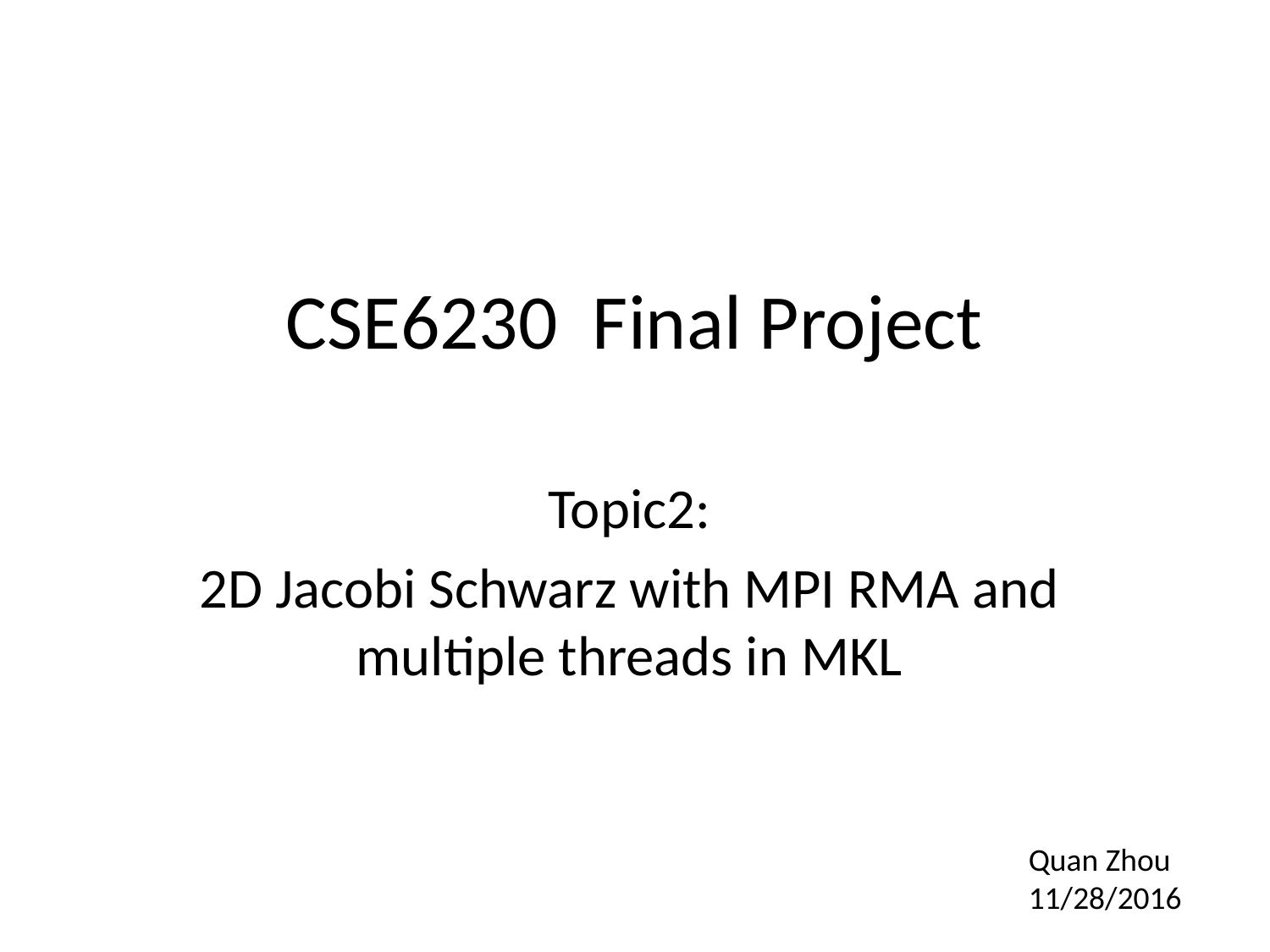

# CSE6230  Final Project
Topic2:
2D Jacobi Schwarz with MPI RMA and multiple threads in MKL
Quan Zhou
11/28/2016